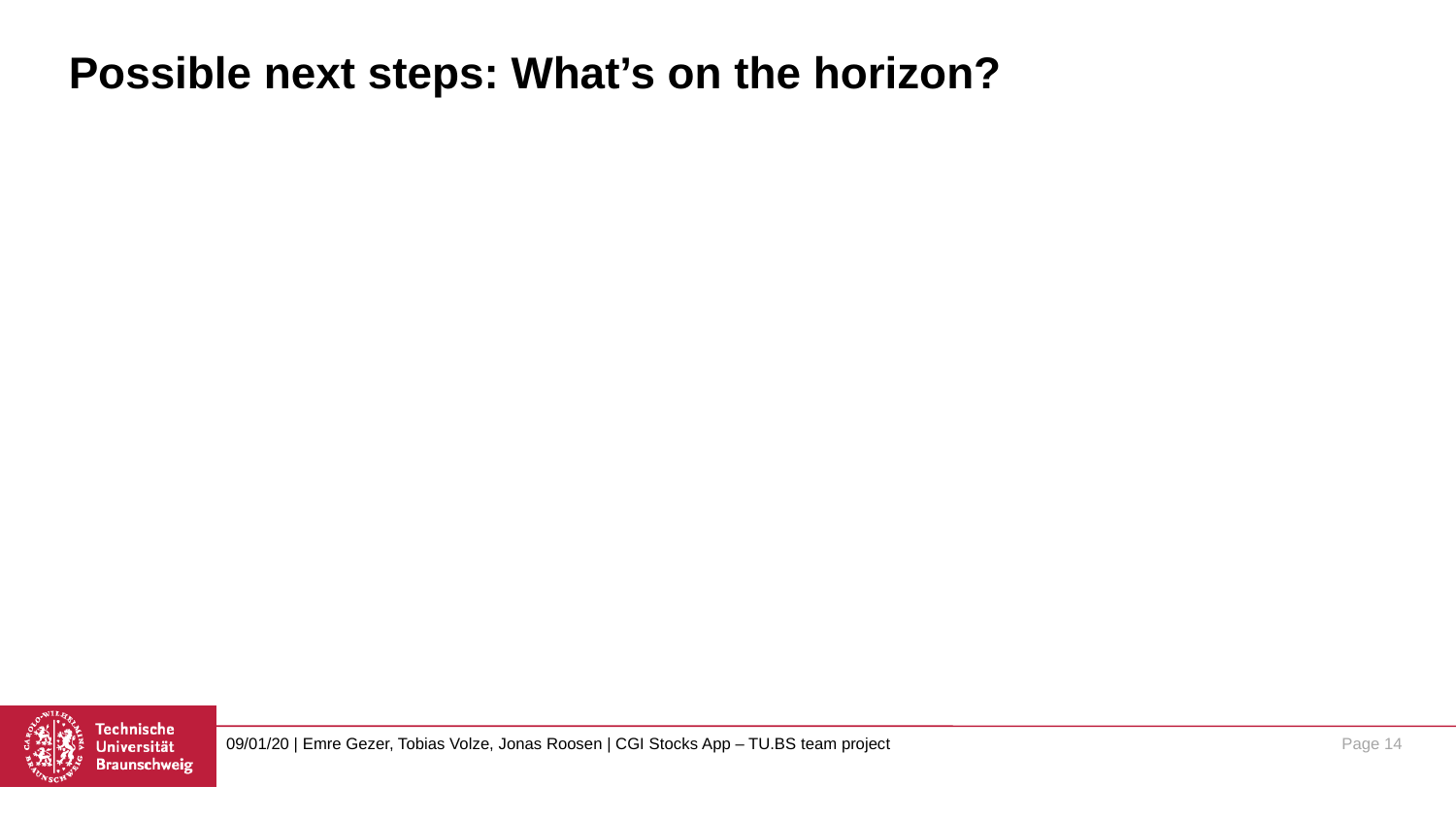

# Possible next steps: What’s on the horizon?